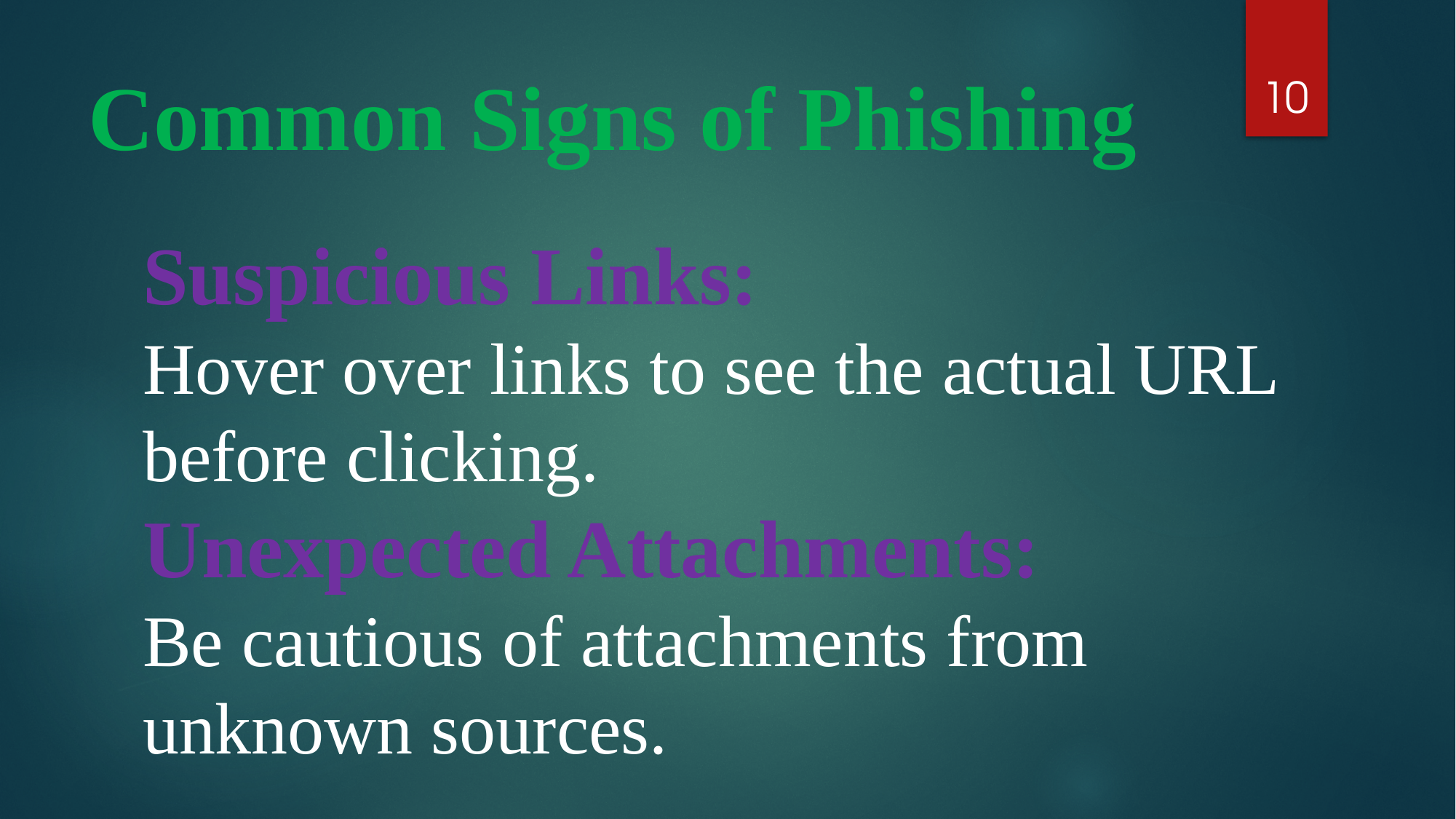

10
# Common Signs of Phishing
Suspicious Links:
Hover over links to see the actual URL before clicking.
Unexpected Attachments:
Be cautious of attachments from unknown sources.